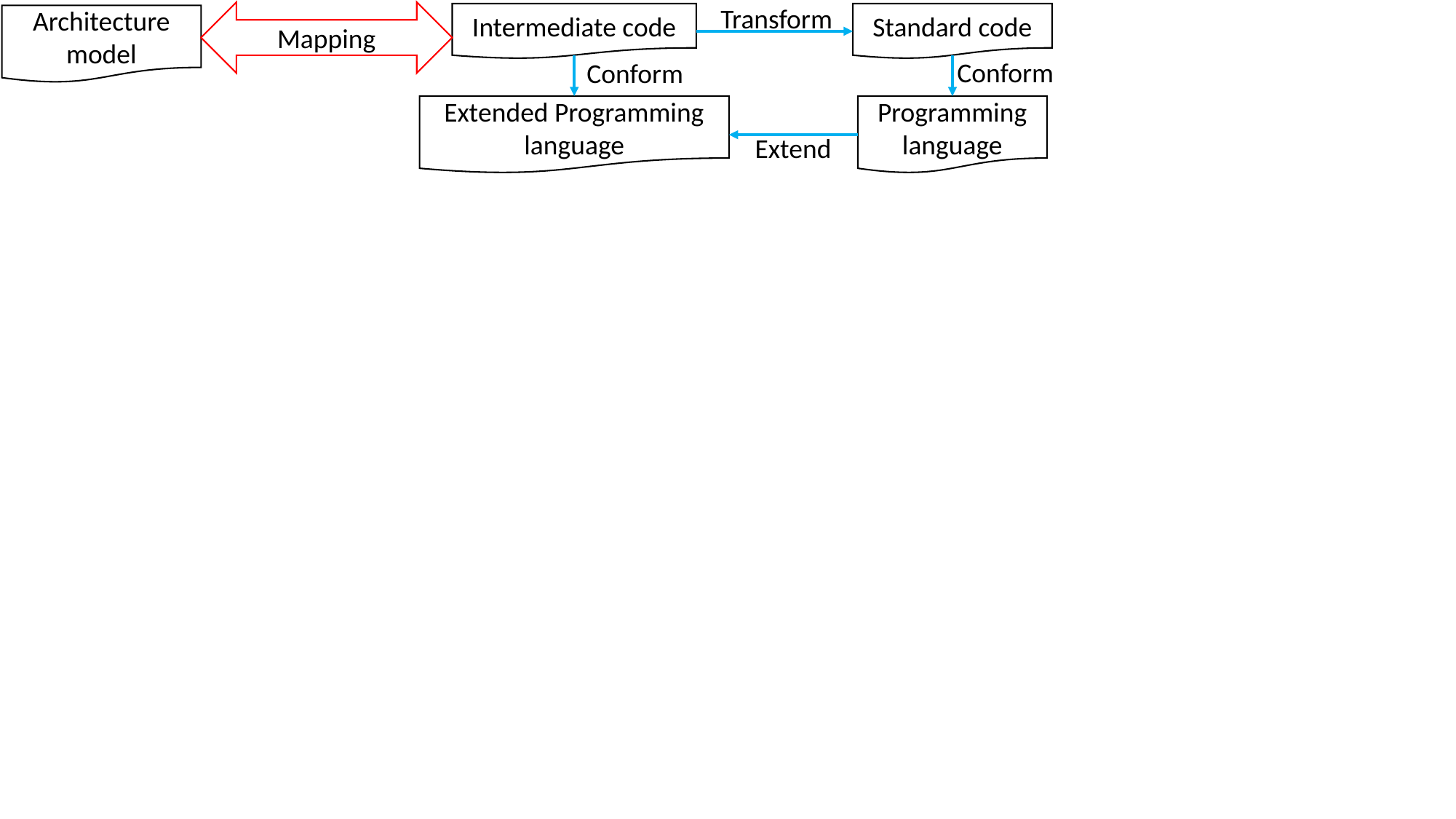

Transform
Mapping
Intermediate code
Standard code
Architecture model
Conform
Extended Programming language
Programming language
Extend
Conform